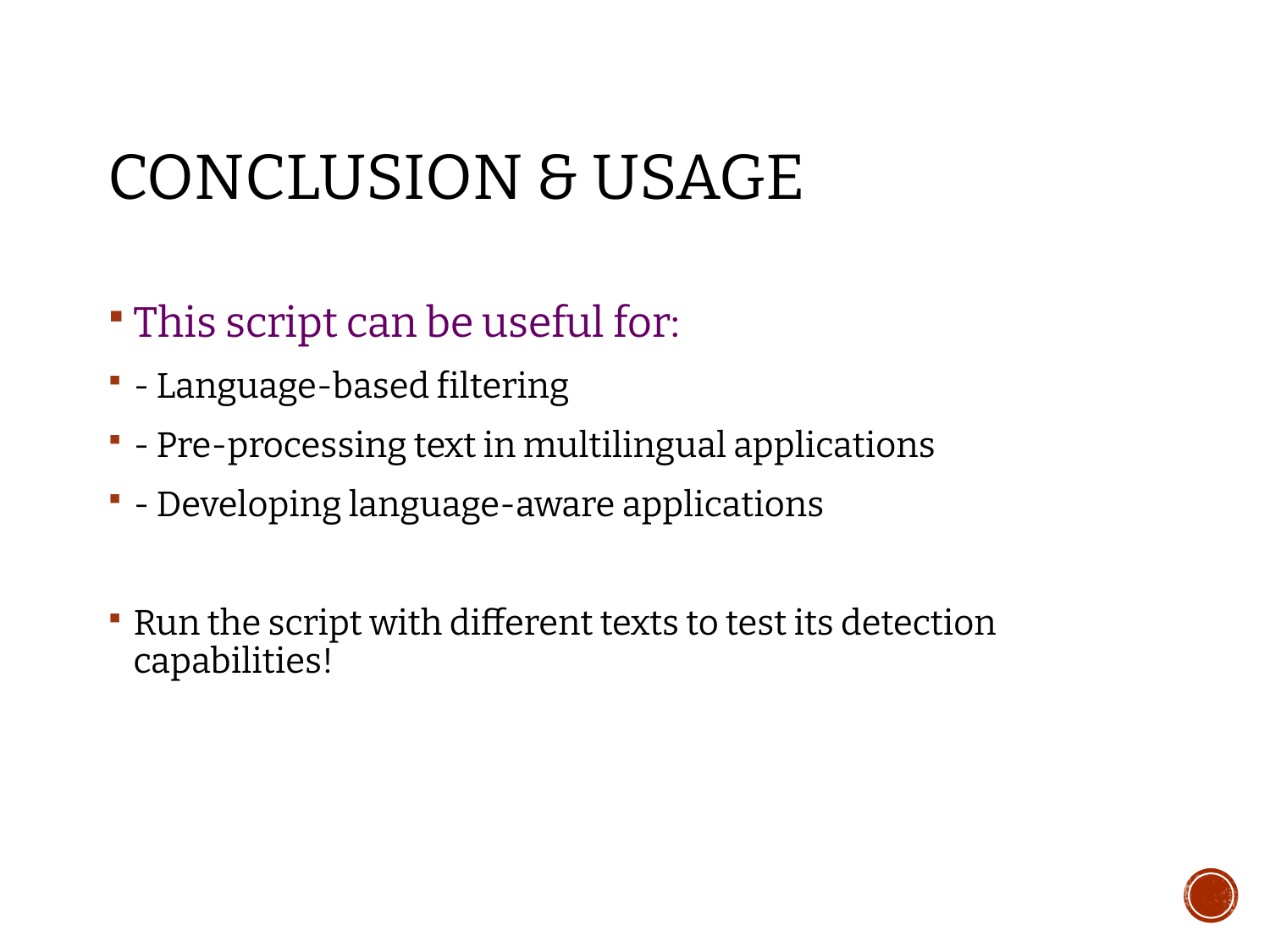

# Conclusion & Usage
This script can be useful for:
- Language-based filtering
- Pre-processing text in multilingual applications
- Developing language-aware applications

Run the script with different texts to test its detection capabilities!